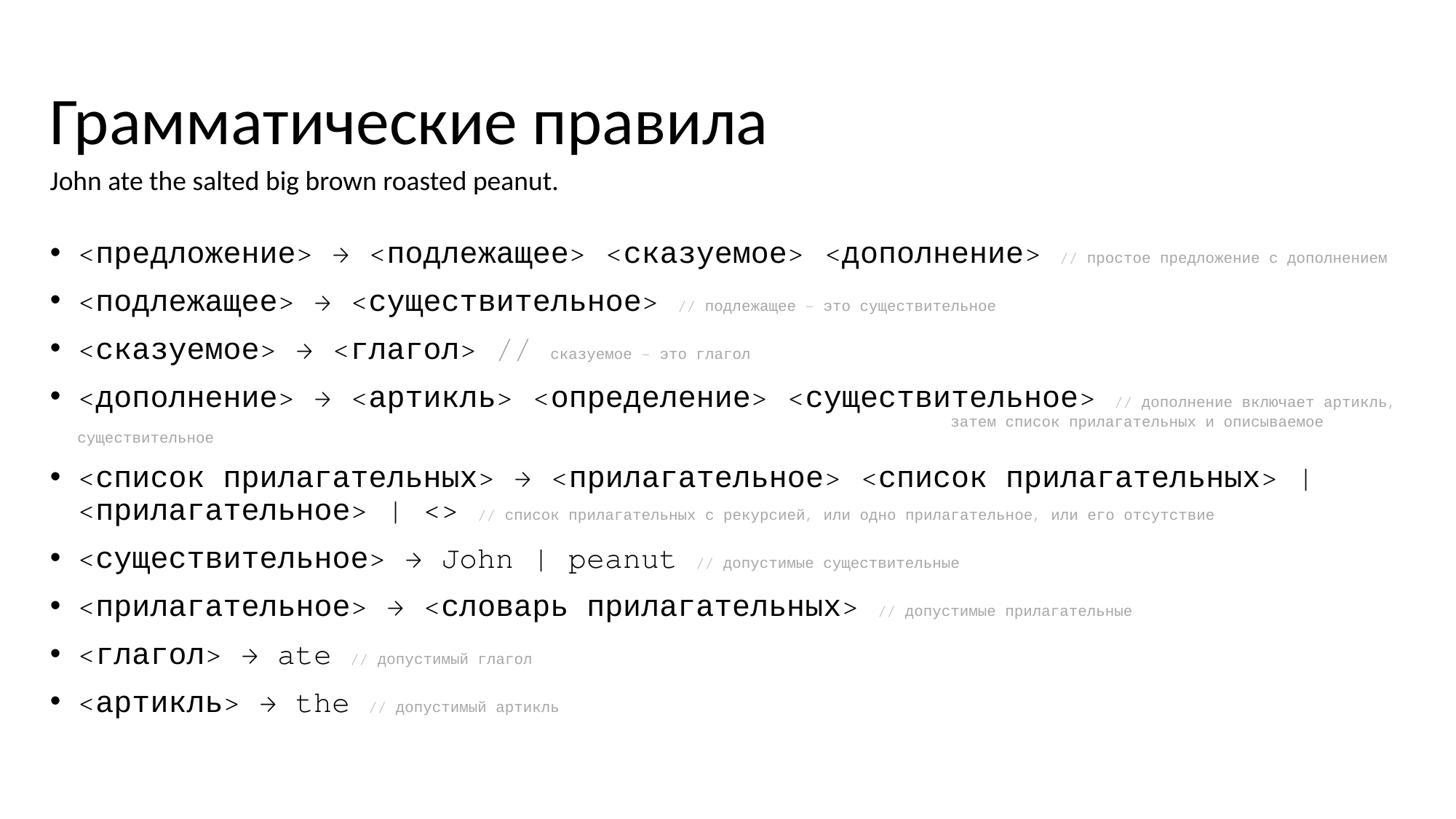

# Грамматические правила
John ate the salted big brown roasted peanut.
<предложение> → <подлежащее> <сказуемое> <дополнение> // простое предложение с дополнением
<подлежащее> → <существительное> // подлежащее – это существительное
<сказуемое> → <глагол> // сказуемое – это глагол
<дополнение> → <артикль> <определение> <существительное> // дополнение включает артикль, 								затем список прилагательных и описываемое существительное
<список прилагательных> → <прилагательное> <список прилагательных> | <прилагательное> | <> // список прилагательных с рекурсией, или одно прилагательное, или его отсутствие
<существительное> → John | peanut // допустимые существительные
<прилагательное> → <словарь прилагательных> // допустимые прилагательные
<глагол> → ate // допустимый глагол
<артикль> → the // допустимый артикль